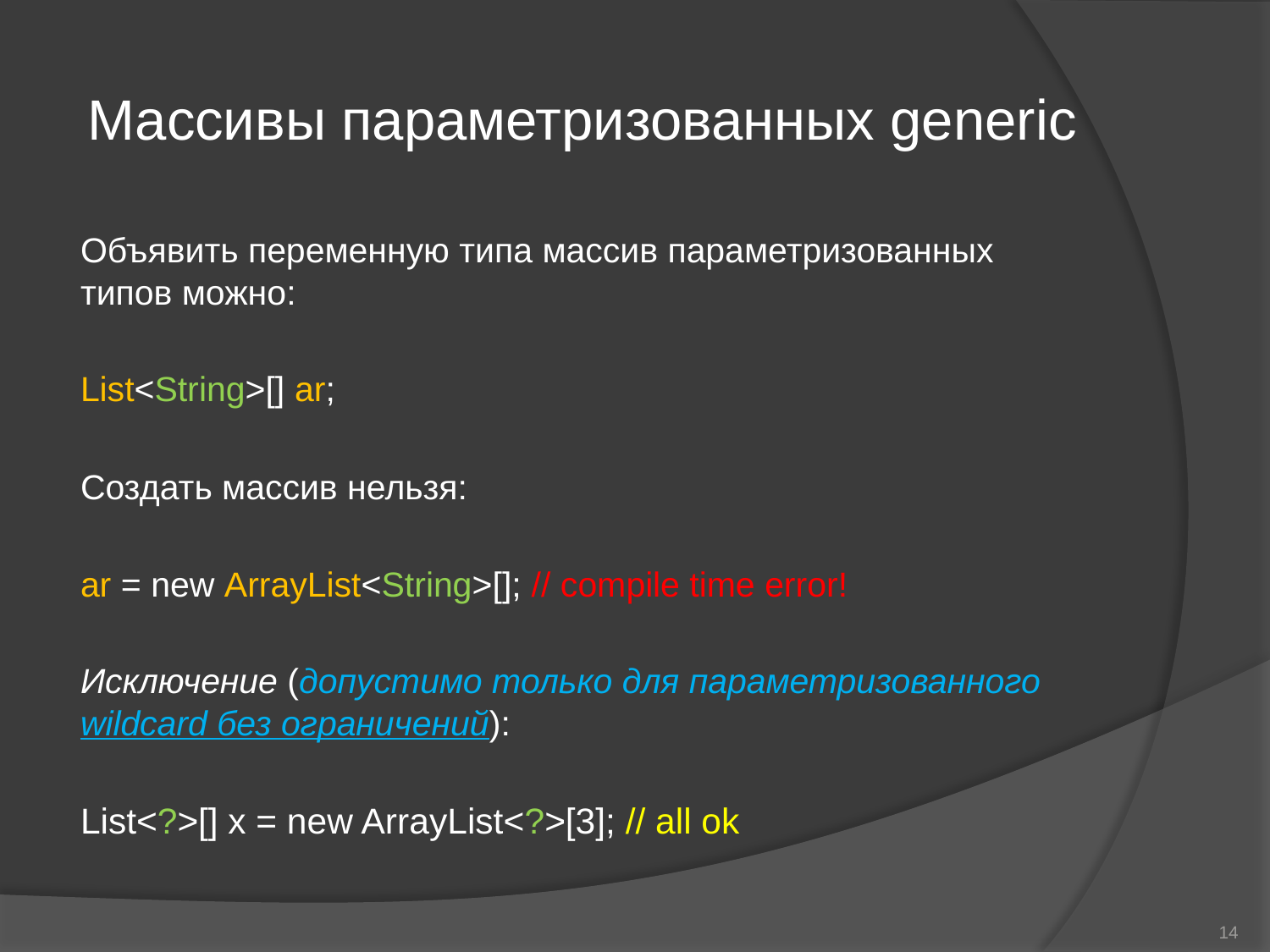

# Массивы параметризованных generic
Объявить переменную типа массив параметризованных типов можно:

List<String>[] ar;

Создать массив нельзя:

ar = new ArrayList<String>[]; // compile time error!

Исключение (допустимо только для параметризованного wildcard без ограничений):

List<?>[] x = new ArrayList<?>[3]; // all ok
14